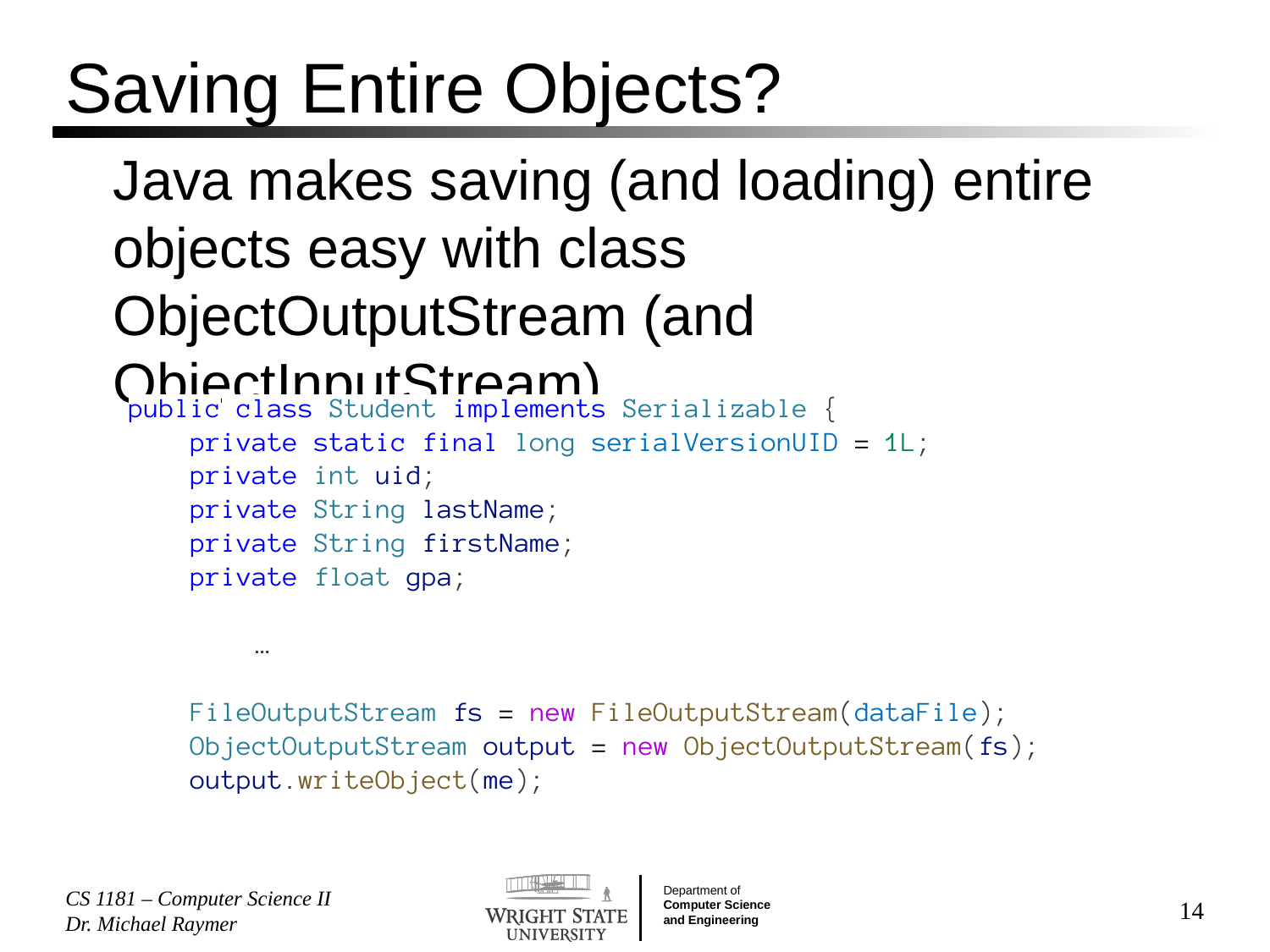

# Saving Entire Objects?
Java makes saving (and loading) entire objects easy with class ObjectOutputStream (and ObjectInputStream).
public class Student implements Serializable {
    private static final long serialVersionUID = 1L;
    private int uid;
    private String lastName;
    private String firstName;
    private float gpa;

	…

    FileOutputStream fs = new FileOutputStream(dataFile);
    ObjectOutputStream output = new ObjectOutputStream(fs);
    output.writeObject(me);

CS 1181 – Computer Science II    Dr. Michael Raymer
14